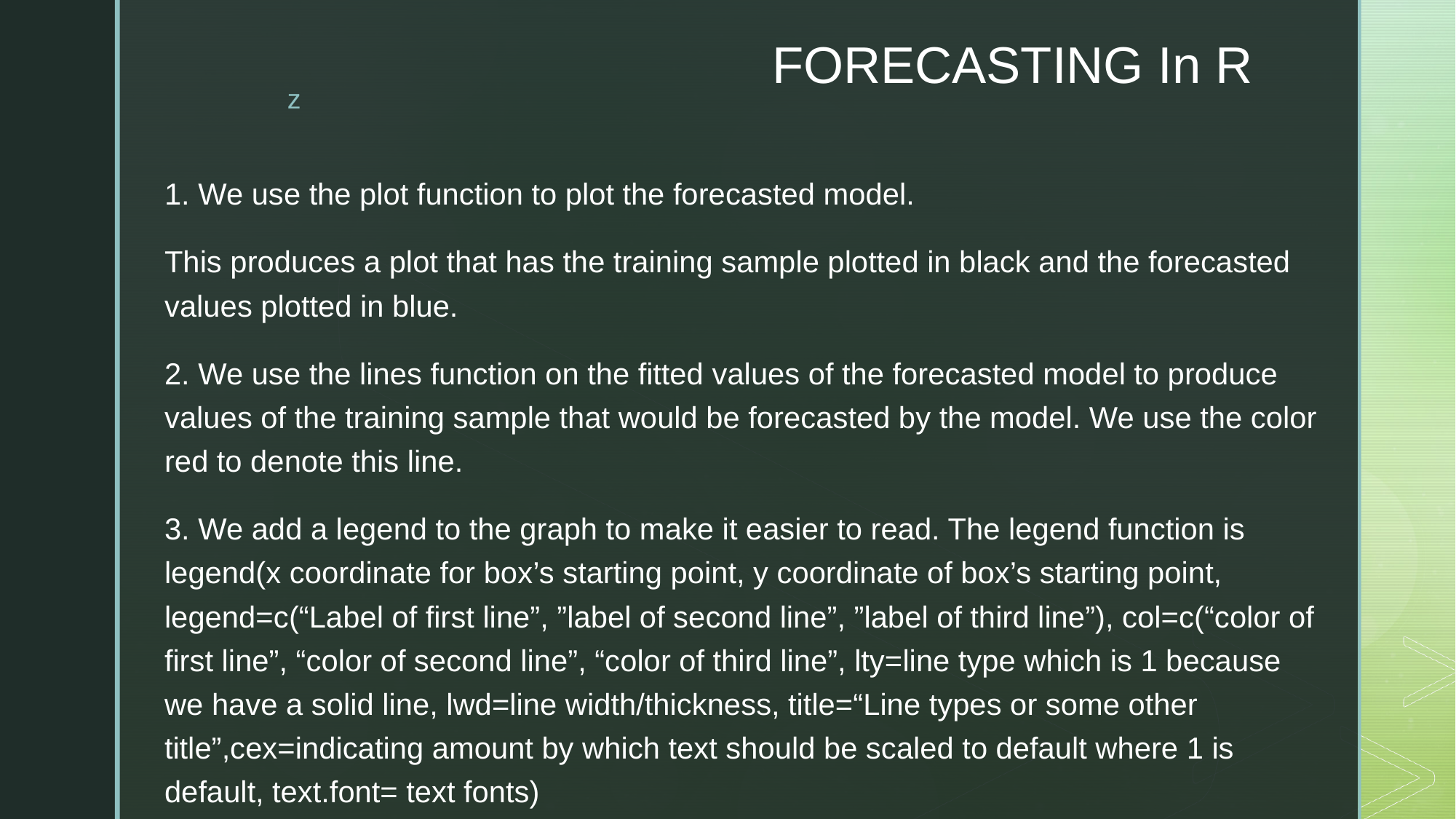

# FORECASTING In R
1. We use the plot function to plot the forecasted model.
This produces a plot that has the training sample plotted in black and the forecasted values plotted in blue.
2. We use the lines function on the fitted values of the forecasted model to produce values of the training sample that would be forecasted by the model. We use the color red to denote this line.
3. We add a legend to the graph to make it easier to read. The legend function is legend(x coordinate for box’s starting point, y coordinate of box’s starting point, legend=c(“Label of first line”, ”label of second line”, ”label of third line”), col=c(“color of first line”, “color of second line”, “color of third line”, lty=line type which is 1 because we have a solid line, lwd=line width/thickness, title=“Line types or some other title”,cex=indicating amount by which text should be scaled to default where 1 is default, text.font= text fonts)